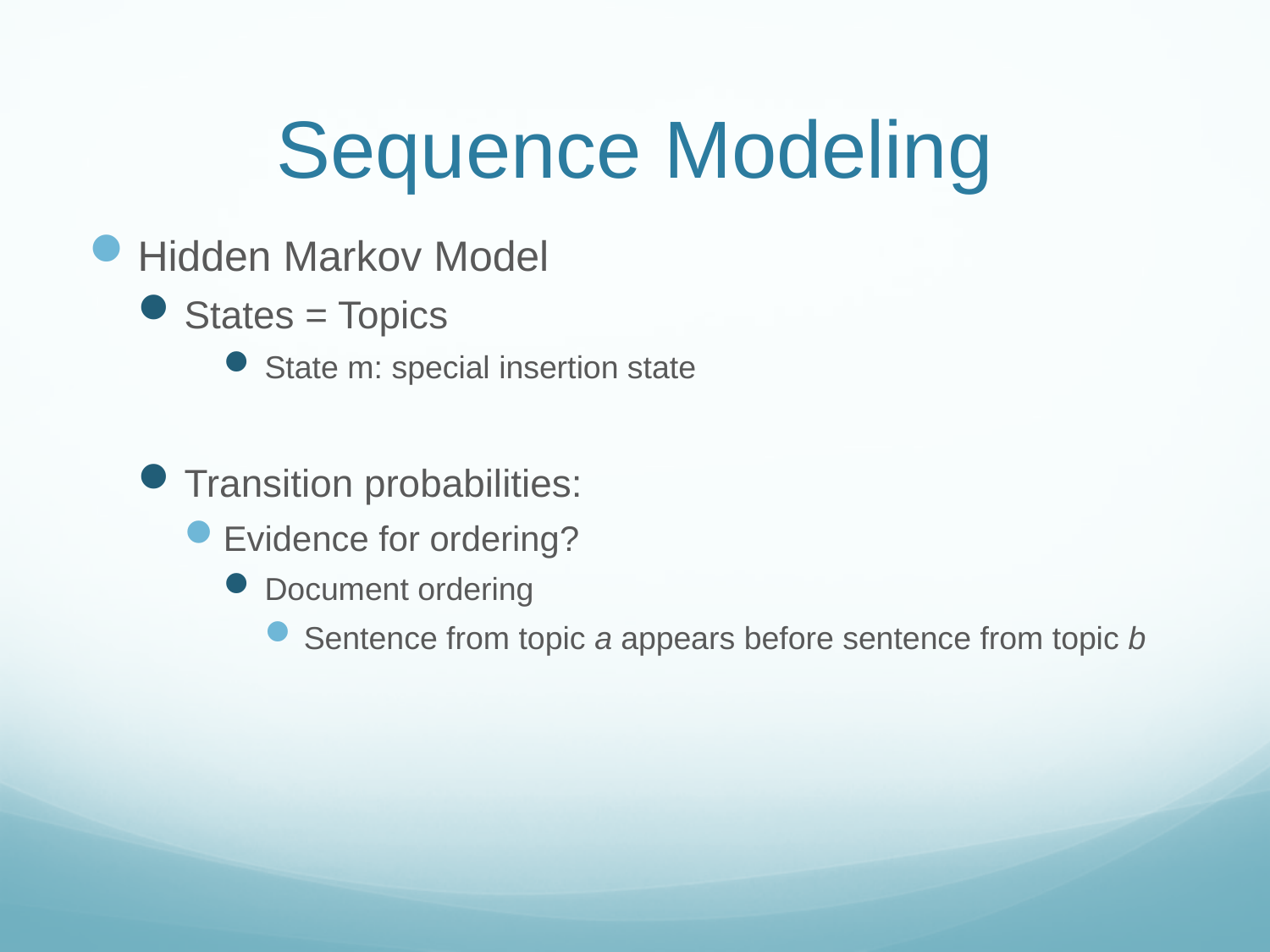

# Sequence Modeling
Hidden Markov Model
States = Topics
State m: special insertion state

Transition probabilities:
Evidence for ordering?
Document ordering
Sentence from topic a appears before sentence from topic b